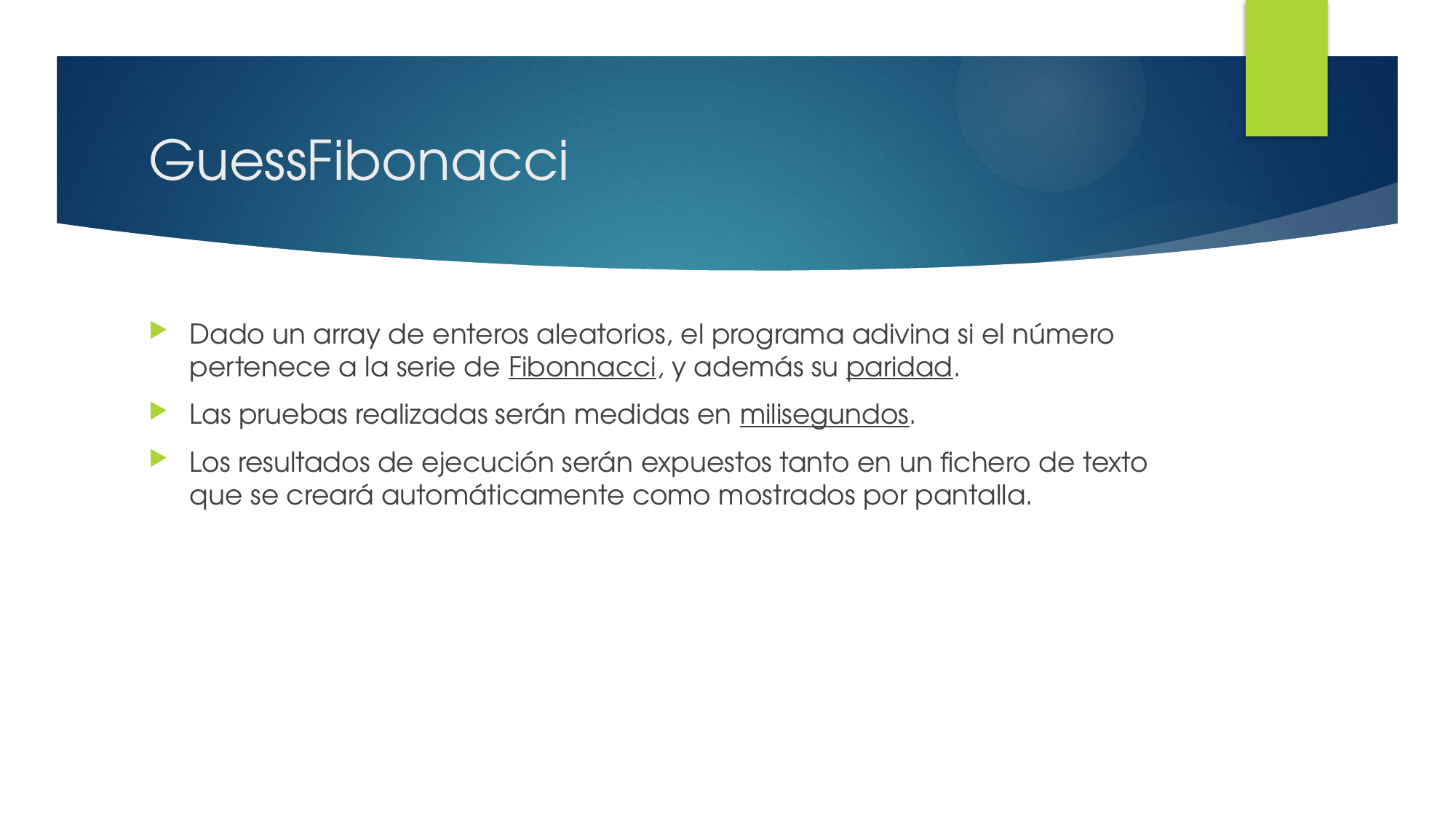

# GuessFibonacci
Dado un array de enteros aleatorios, el programa adivina si el número pertenece a la serie de Fibonnacci, y además su paridad.
Las pruebas realizadas serán medidas en milisegundos.
Los resultados de ejecución serán expuestos tanto en un fichero de texto que se creará automáticamente como mostrados por pantalla.